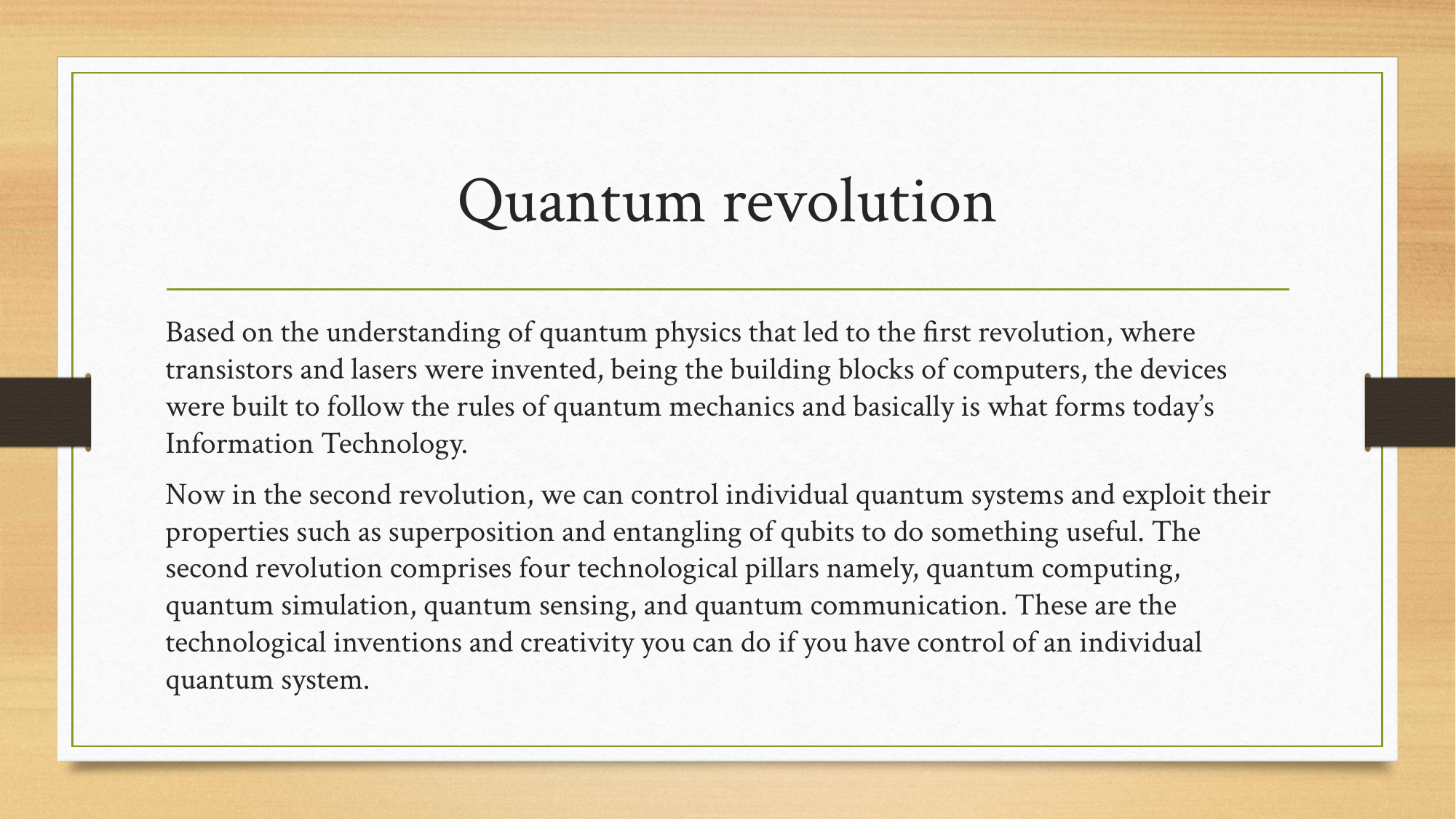

# Quantum revolution
Based on the understanding of quantum physics that led to the first revolution, where transistors and lasers were invented, being the building blocks of computers, the devices were built to follow the rules of quantum mechanics and basically is what forms today’s Information Technology.
Now in the second revolution, we can control individual quantum systems and exploit their properties such as superposition and entangling of qubits to do something useful. The second revolution comprises four technological pillars namely, quantum computing, quantum simulation, quantum sensing, and quantum communication. These are the technological inventions and creativity you can do if you have control of an individual quantum system.